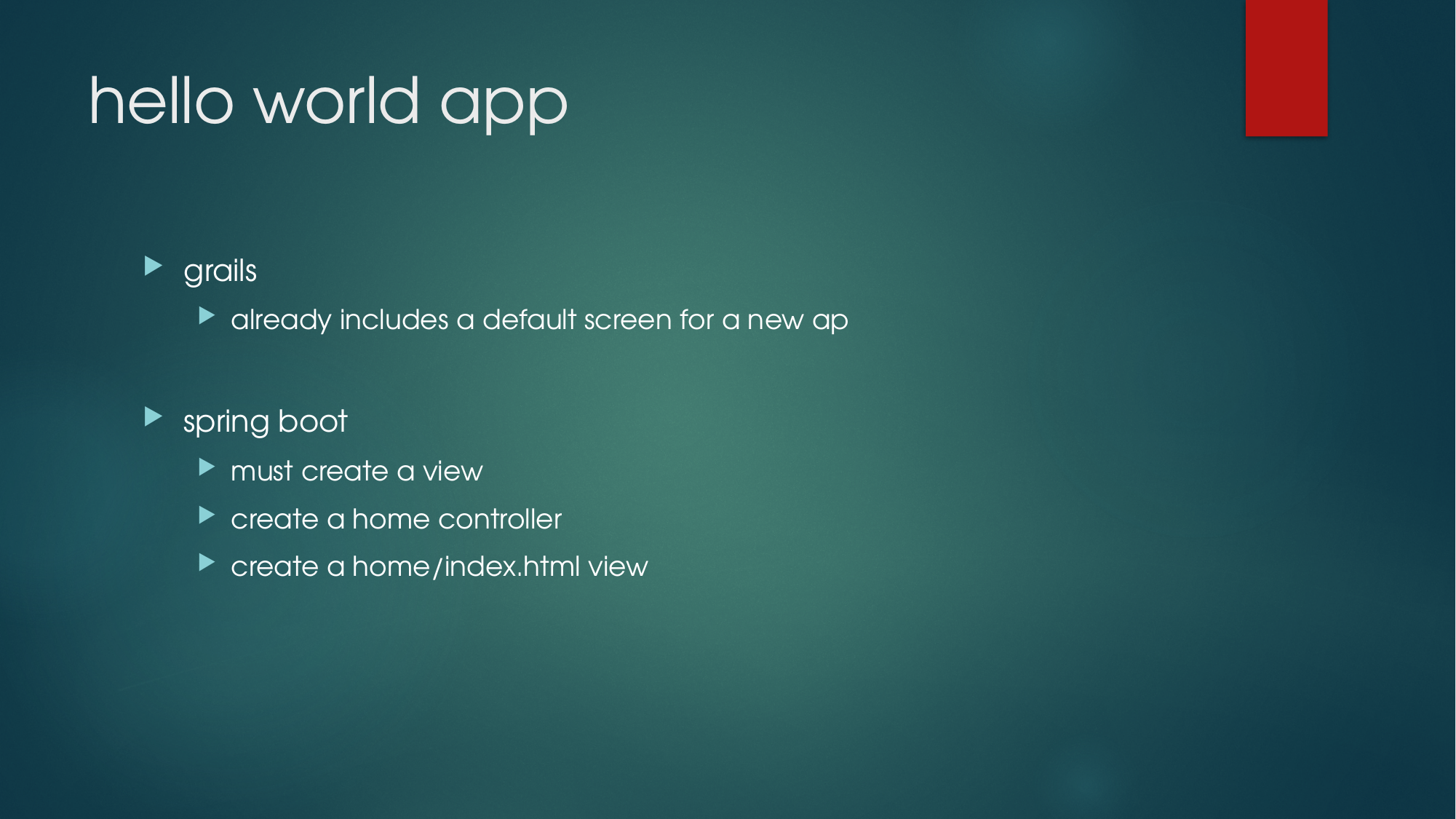

# hello world app
grails
already includes a default screen for a new ap

spring boot
must create a view
create a home controller
create a home/index.html view